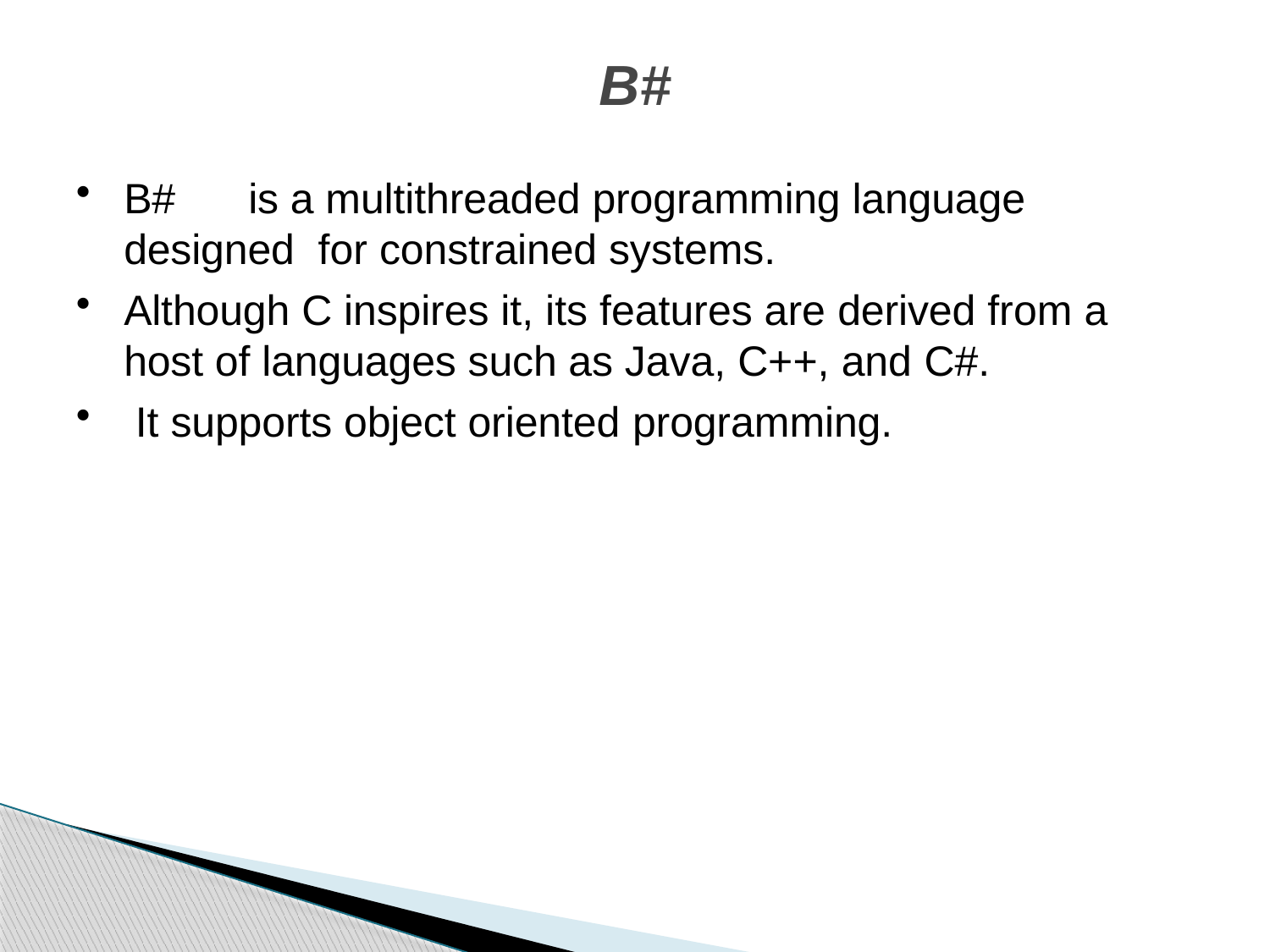

# B#
B#	is a multithreaded programming language designed  for constrained systems.
Although C inspires it, its features are derived from a
host of languages such as Java, C++, and C#.
It supports object oriented programming.